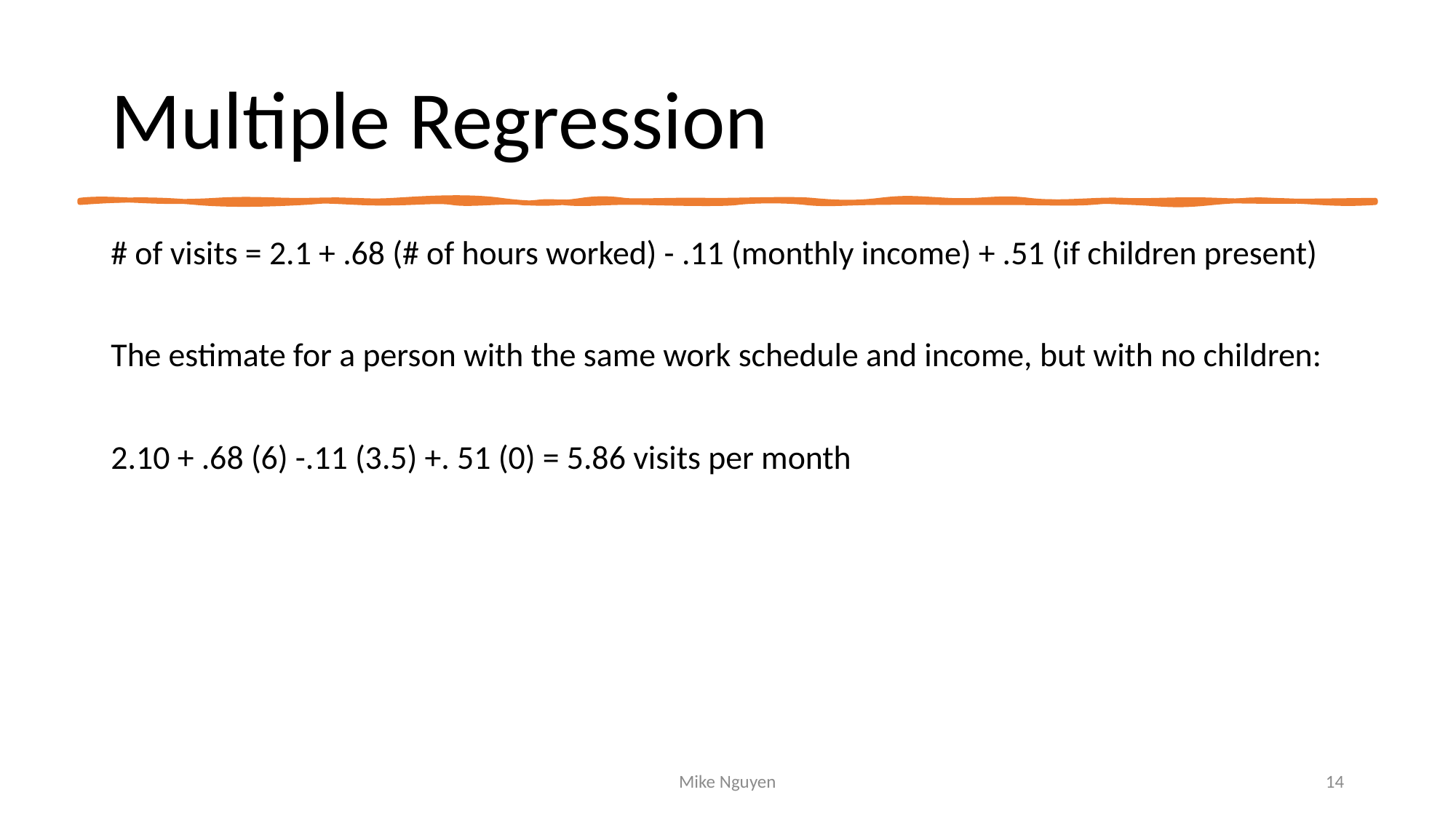

# Multiple Regression

# of visits = 2.1 + .68 (# of hours worked) - .11 (monthly income) + .51 (if children present)

The estimate for a person with the same work schedule and income, but with no children:

2.10 + .68 (6) -.11 (3.5) +. 51 (0) = 5.86 visits per month

Mike Nguyen
14